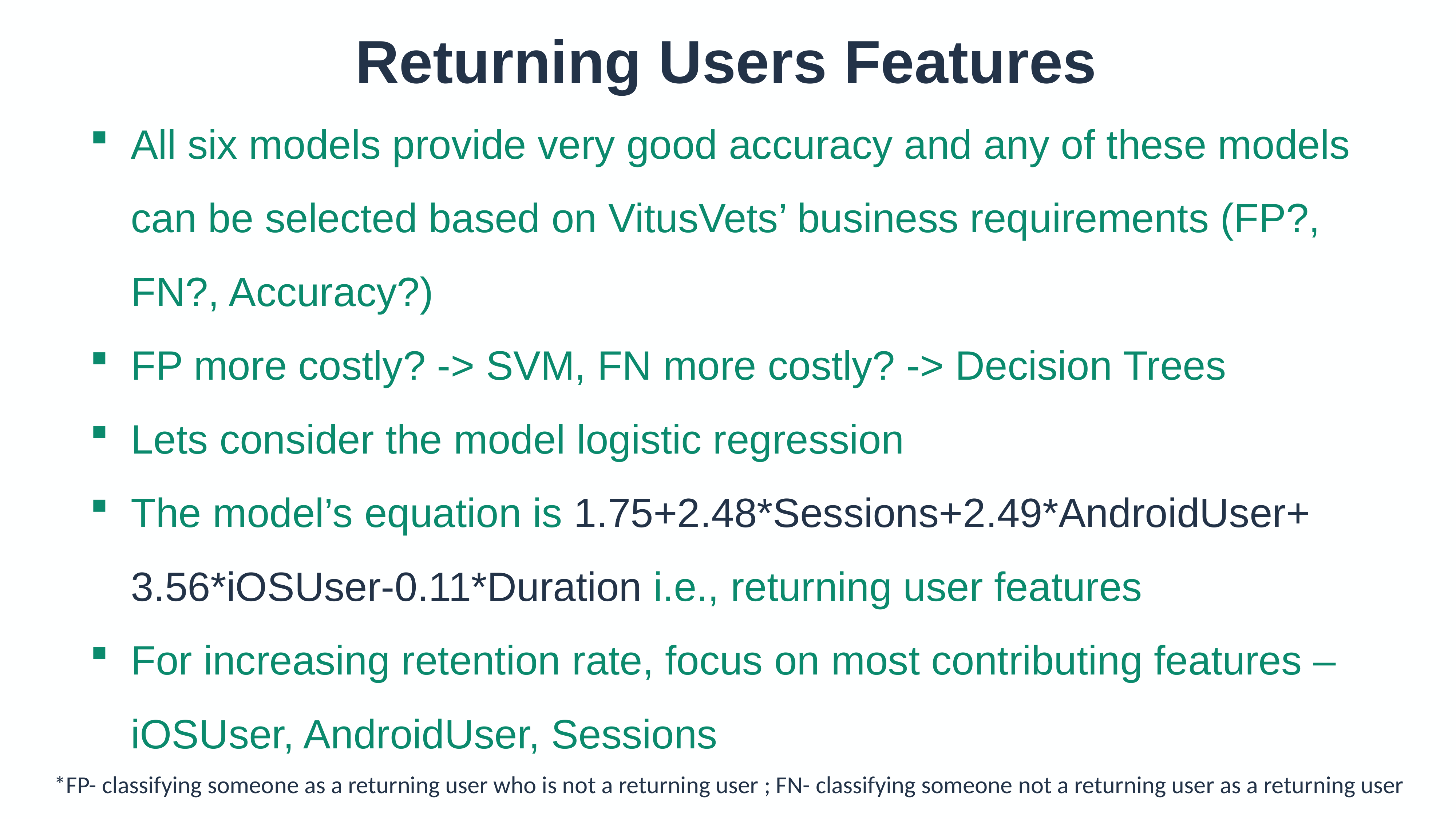

Returning Users Features
All six models provide very good accuracy and any of these models can be selected based on VitusVets’ business requirements (FP?, FN?, Accuracy?)
FP more costly? -> SVM, FN more costly? -> Decision Trees
Lets consider the model logistic regression
The model’s equation is 1.75+2.48*Sessions+2.49*AndroidUser+ 3.56*iOSUser-0.11*Duration i.e., returning user features
For increasing retention rate, focus on most contributing features – iOSUser, AndroidUser, Sessions
*FP- classifying someone as a returning user who is not a returning user ; FN- classifying someone not a returning user as a returning user